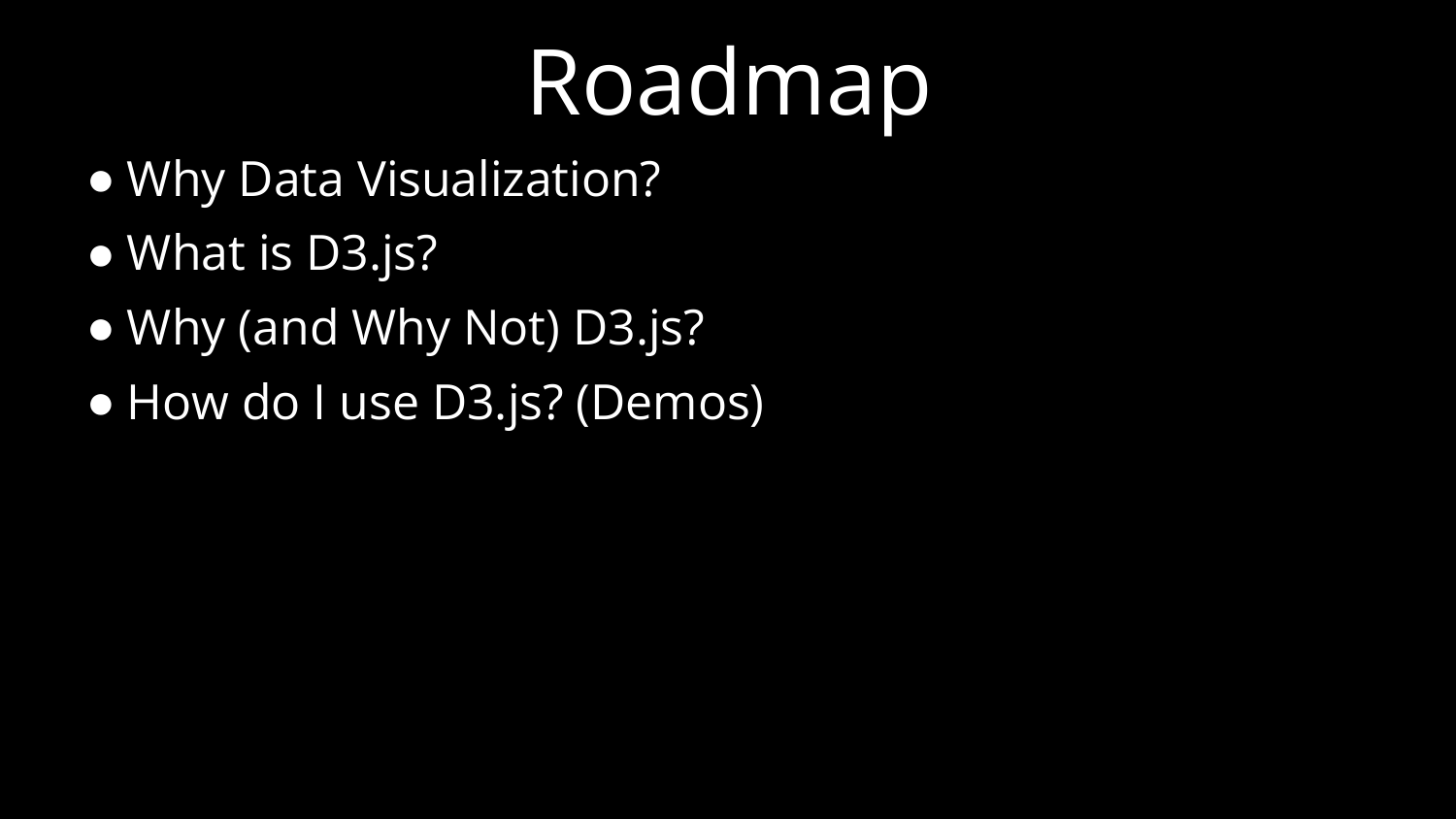

# Roadmap
Why Data Visualization?
What is D3.js?
Why (and Why Not) D3.js?
How do I use D3.js? (Demos)